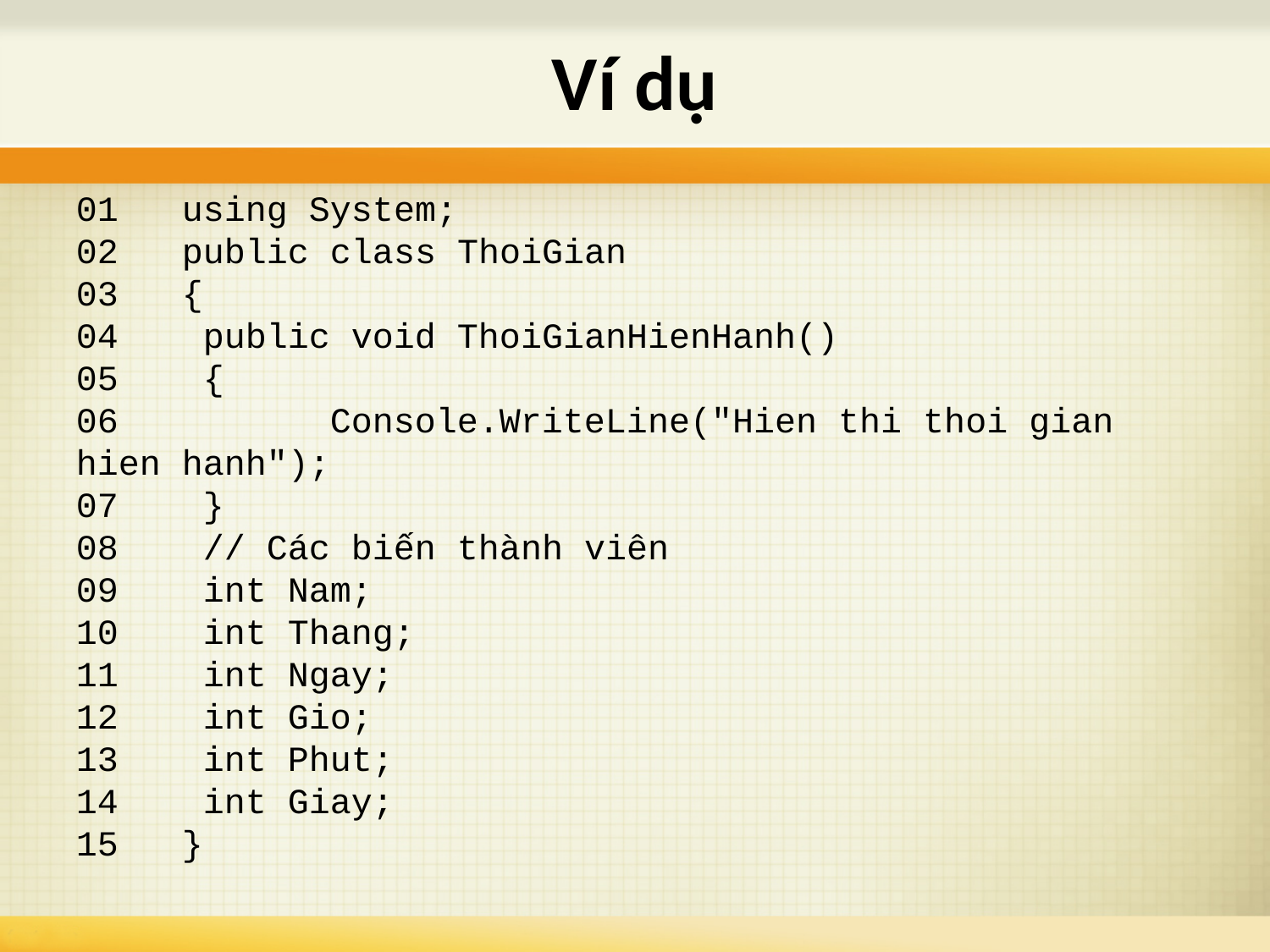

# Ví dụ
01   using System;
02   public class ThoiGian
03   {
04   	public void ThoiGianHienHanh()
05   	{
06   		Console.WriteLine("Hien thi thoi gian hien hanh");
07   	}
08   	// Các biến thành viên
09   	int Nam;
10   	int Thang;
11   	int Ngay;
12   	int Gio;
13   	int Phut;
14   	int Giay;
15   }